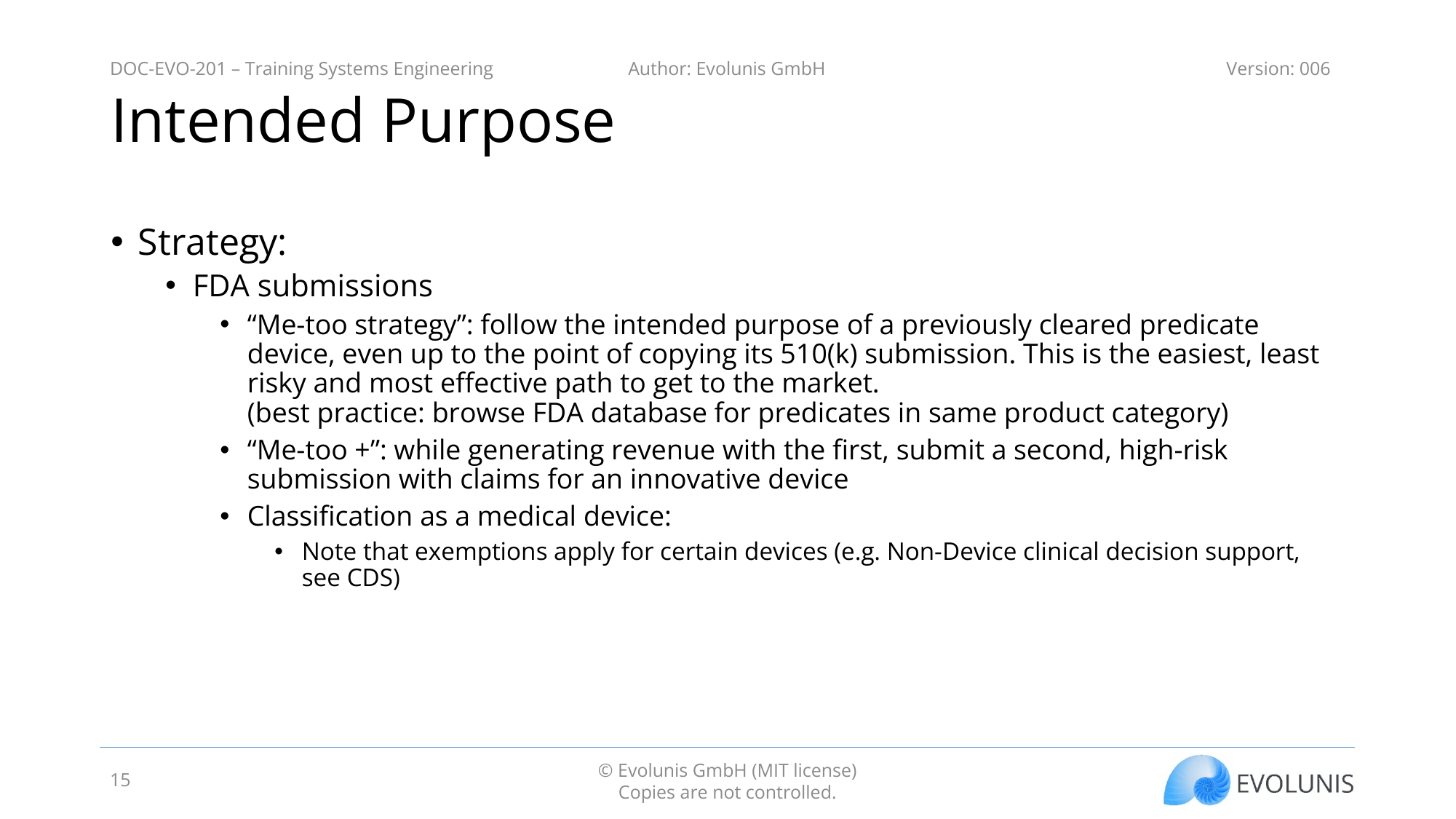

# Intended Purpose
Strategy:
FDA submissions
“Me-too strategy”: follow the intended purpose of a previously cleared predicate device, even up to the point of copying its 510(k) submission. This is the easiest, least risky and most effective path to get to the market.
(best practice: browse FDA database for predicates in same product category)
“Me-too +”: while generating revenue with the first, submit a second, high-risk submission with claims for an innovative device
Classification as a medical device:
Note that exemptions apply for certain devices (e.g. Non-Device clinical decision support, see CDS)
15